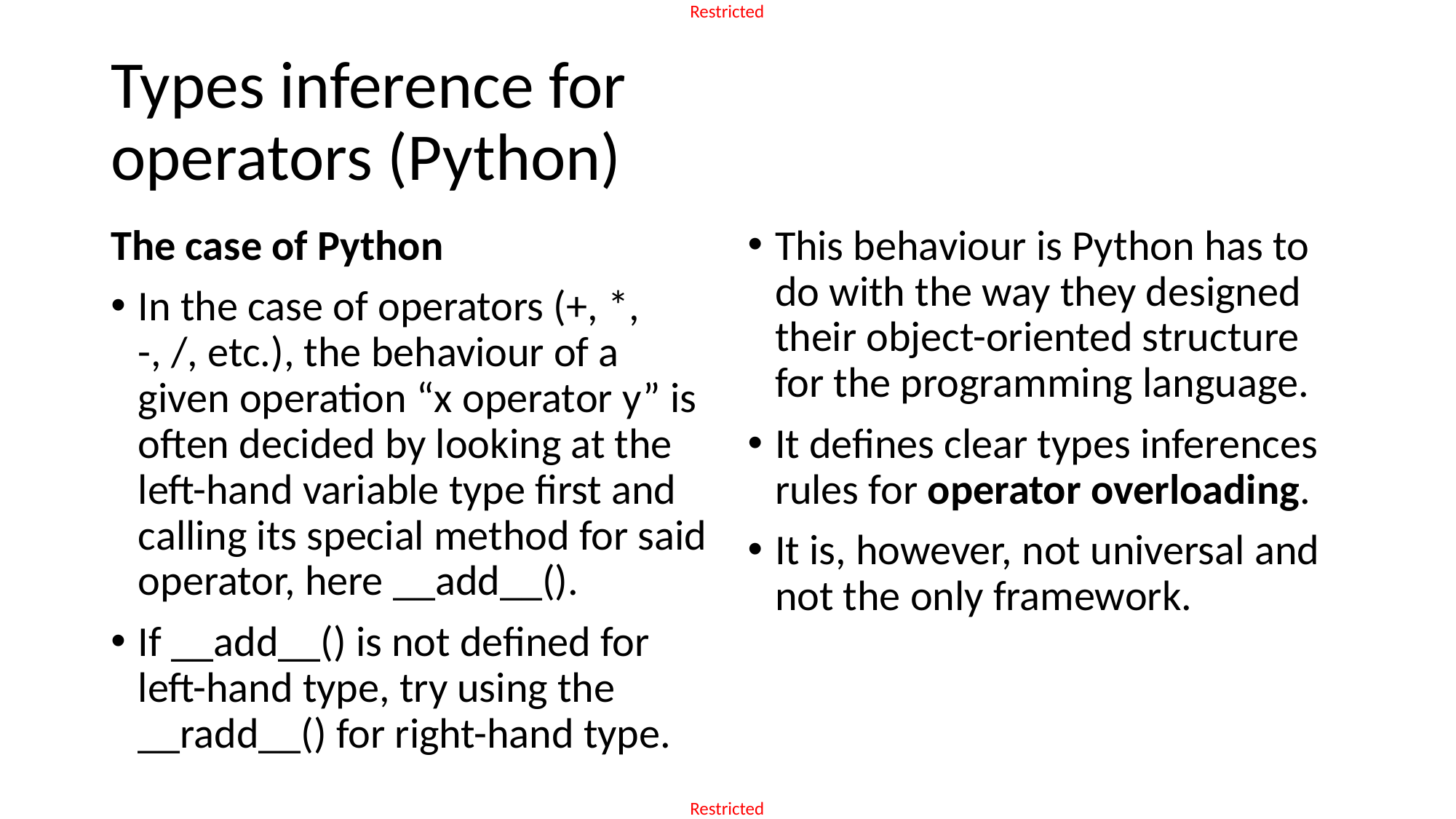

# Types inference for operators (Python)
The case of Python
In the case of operators (+, *, -, /, etc.), the behaviour of a given operation “x operator y” is often decided by looking at the left-hand variable type first and calling its special method for said operator, here __add__().
If __add__() is not defined for left-hand type, try using the __radd__() for right-hand type.

This behaviour is Python has to do with the way they designed their object-oriented structure for the programming language.
It defines clear types inferences rules for operator overloading.
It is, however, not universal and not the only framework.